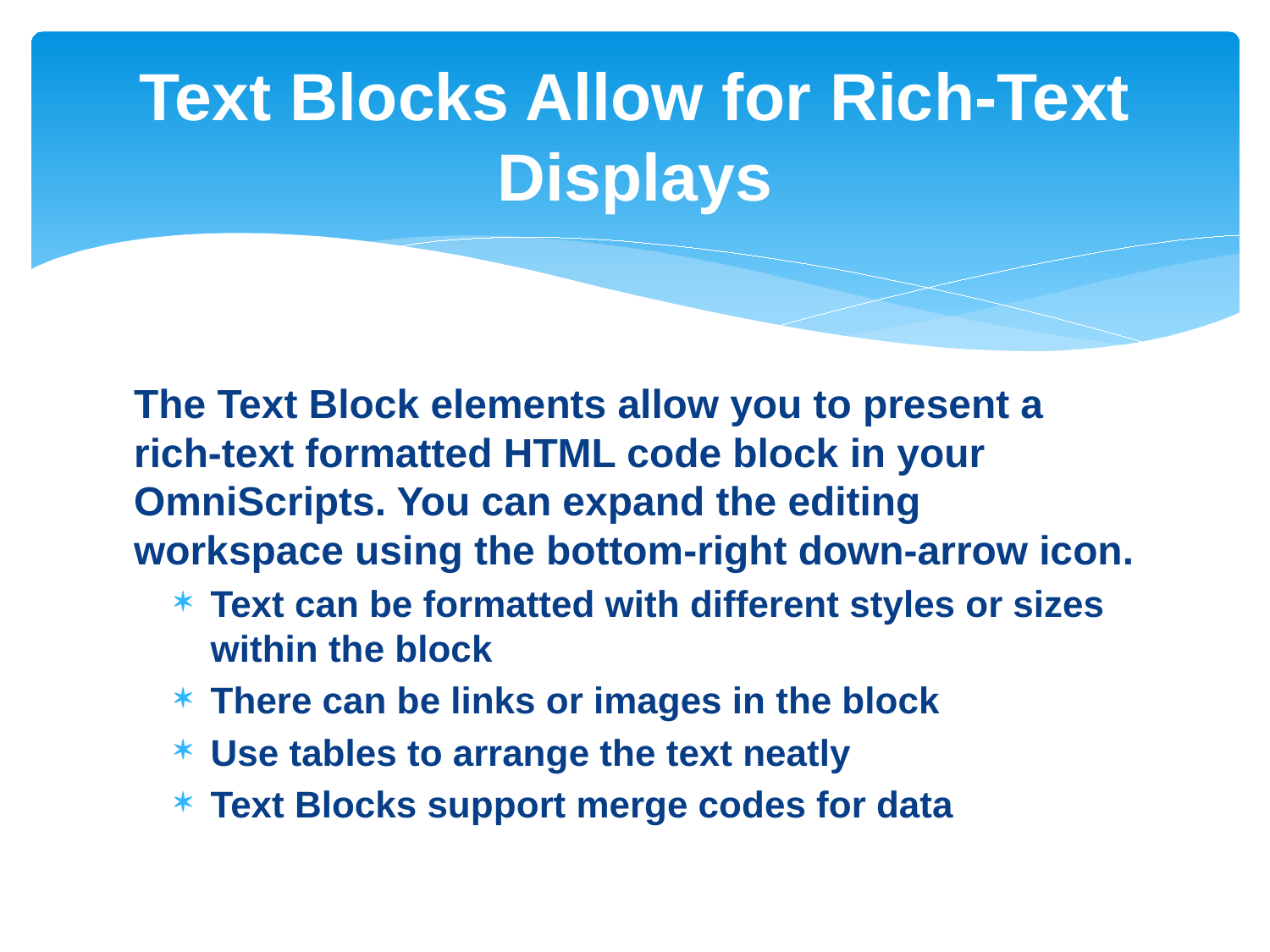

# Text Blocks Allow for Rich-Text Displays
The Text Block elements allow you to present a rich-text formatted HTML code block in your OmniScripts. You can expand the editing workspace using the bottom-right down-arrow icon.
Text can be formatted with different styles or sizes within the block
There can be links or images in the block
Use tables to arrange the text neatly
Text Blocks support merge codes for data